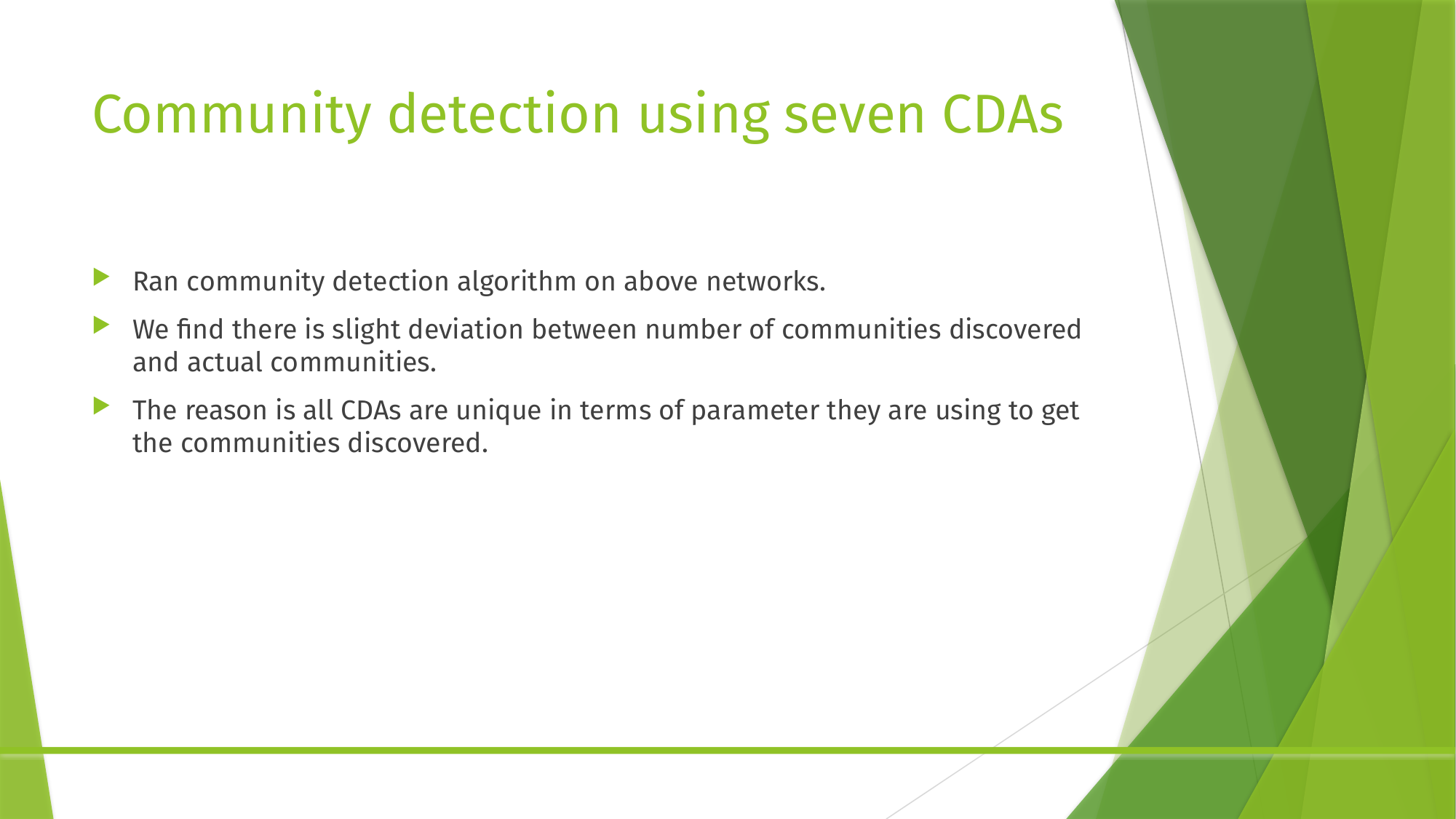

# Community detection using seven CDAs
Ran community detection algorithm on above networks.
We find there is slight deviation between number of communities discovered and actual communities.
The reason is all CDAs are unique in terms of parameter they are using to get the communities discovered.